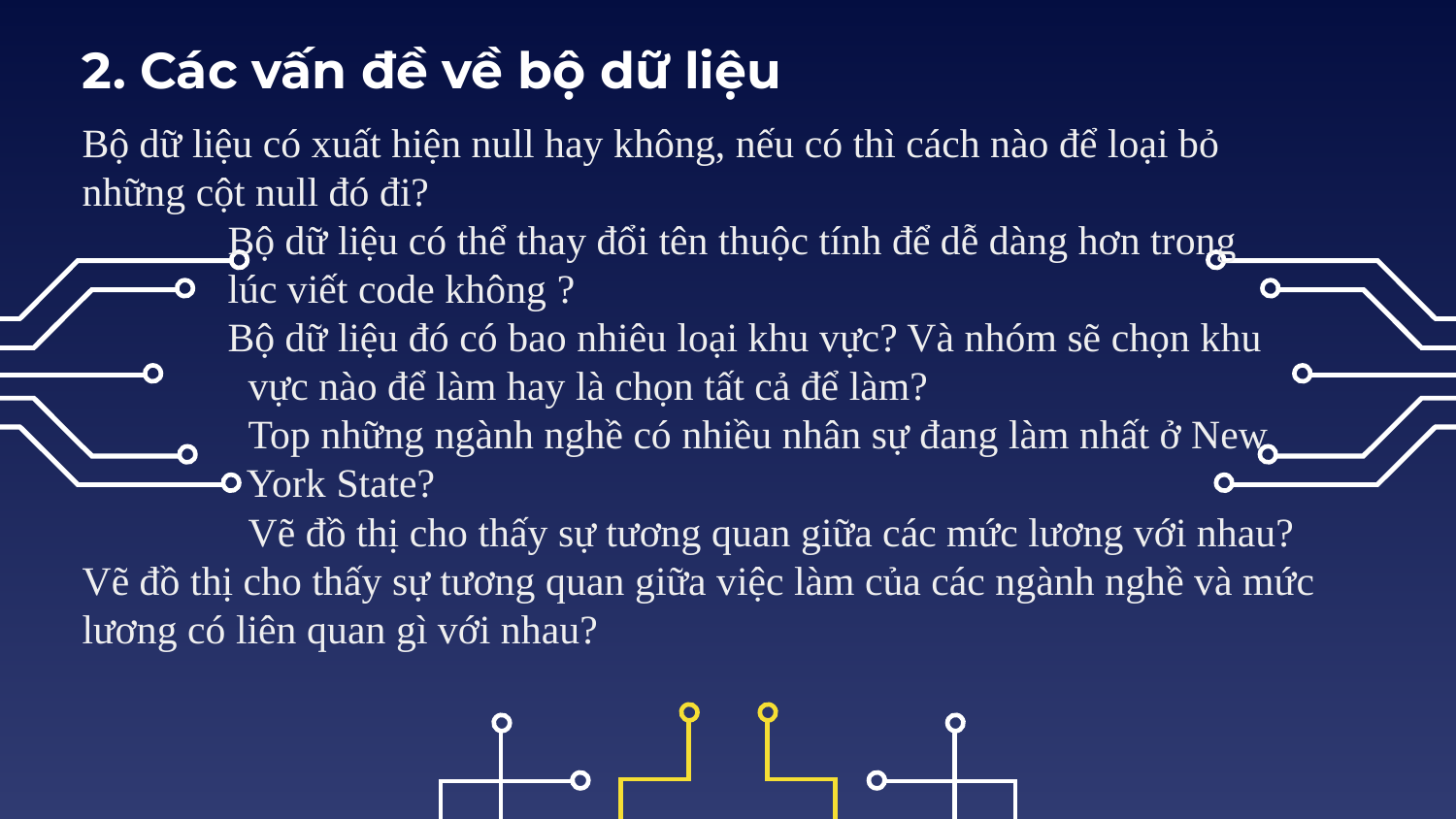

# 2. Các vấn đề về bộ dữ liệu
Bộ dữ liệu có xuất hiện null hay không, nếu có thì cách nào để loại bỏ những cột null đó đi?
	Bộ dữ liệu có thể thay đổi tên thuộc tính để dễ dàng hơn trong
	lúc viết code không ?
	Bộ dữ liệu đó có bao nhiêu loại khu vực? Và nhóm sẽ chọn khu
	  vực nào để làm hay là chọn tất cả để làm?
	  Top những ngành nghề có nhiều nhân sự đang làm nhất ở New 	  York State?
	  Vẽ đồ thị cho thấy sự tương quan giữa các mức lương với nhau?
Vẽ đồ thị cho thấy sự tương quan giữa việc làm của các ngành nghề và mức lương có liên quan gì với nhau?